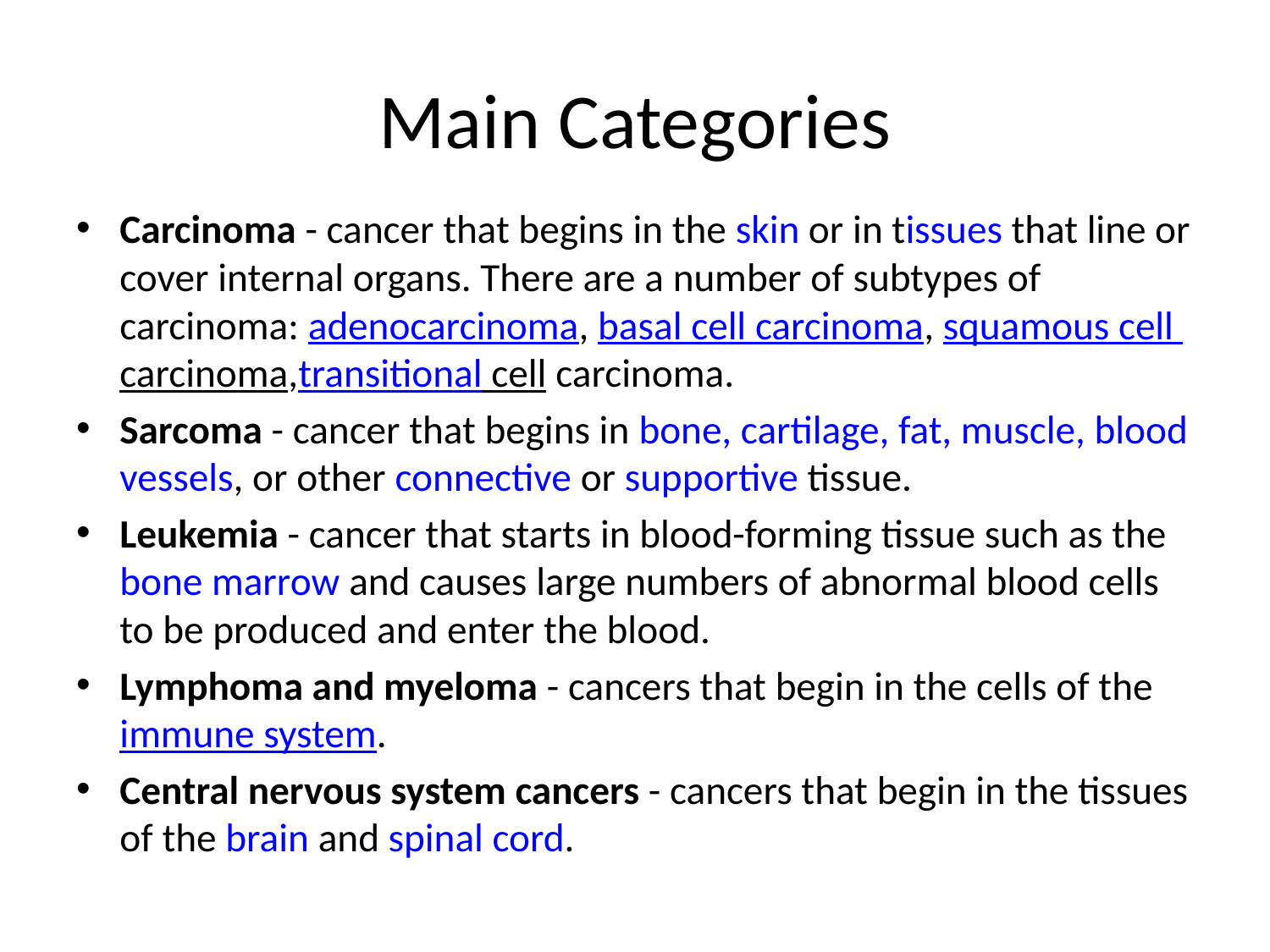

# Main Categories
Carcinoma - cancer that begins in the skin or in tissues that line or cover internal organs. There are a number of subtypes of carcinoma: adenocarcinoma, basal cell carcinoma, squamous cell carcinoma,transitional cell carcinoma.
Sarcoma - cancer that begins in bone, cartilage, fat, muscle, blood vessels, or other connective or supportive tissue.
Leukemia - cancer that starts in blood-forming tissue such as the bone marrow and causes large numbers of abnormal blood cells to be produced and enter the blood.
Lymphoma and myeloma - cancers that begin in the cells of the immune system.
Central nervous system cancers - cancers that begin in the tissues of the brain and spinal cord.